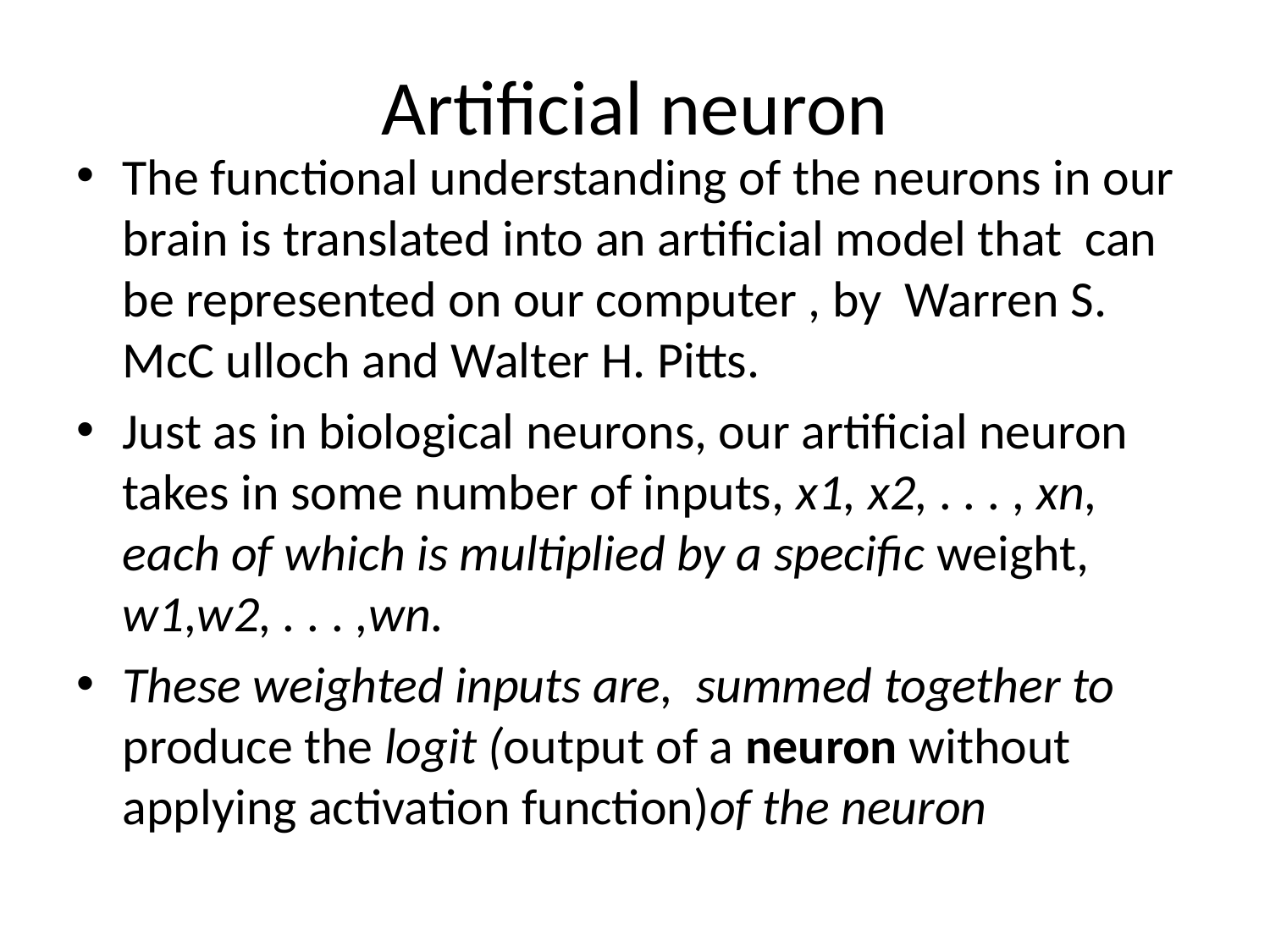

# Artificial neuron
The functional understanding of the neurons in our brain is translated into an artificial model that  can be represented on our computer , by  Warren S. McC ulloch and Walter H. Pitts.
Just as in biological neurons, our artificial neuron takes in some number of inputs, x1, x2, . . . , xn, each of which is multiplied by a specific weight, w1,w2, . . . ,wn.
These weighted inputs are,  summed together to produce the logit (output of a neuron without applying activation function)of the neuron